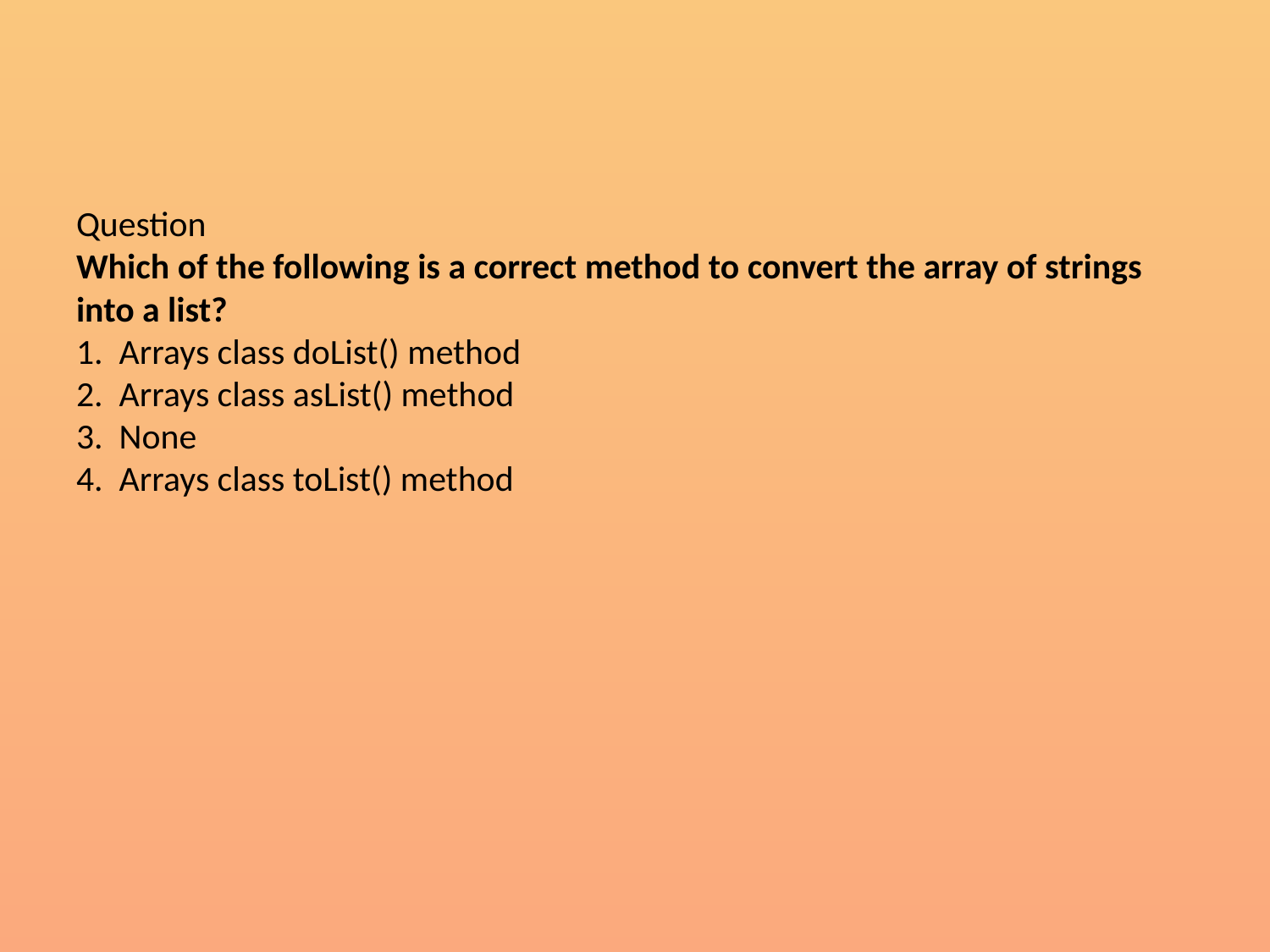

# Question Which of the following is a correct method to convert the array of strings into a list? 1.  Arrays class doList() method 2.  Arrays class asList() method 3.  None 4.  Arrays class toList() method